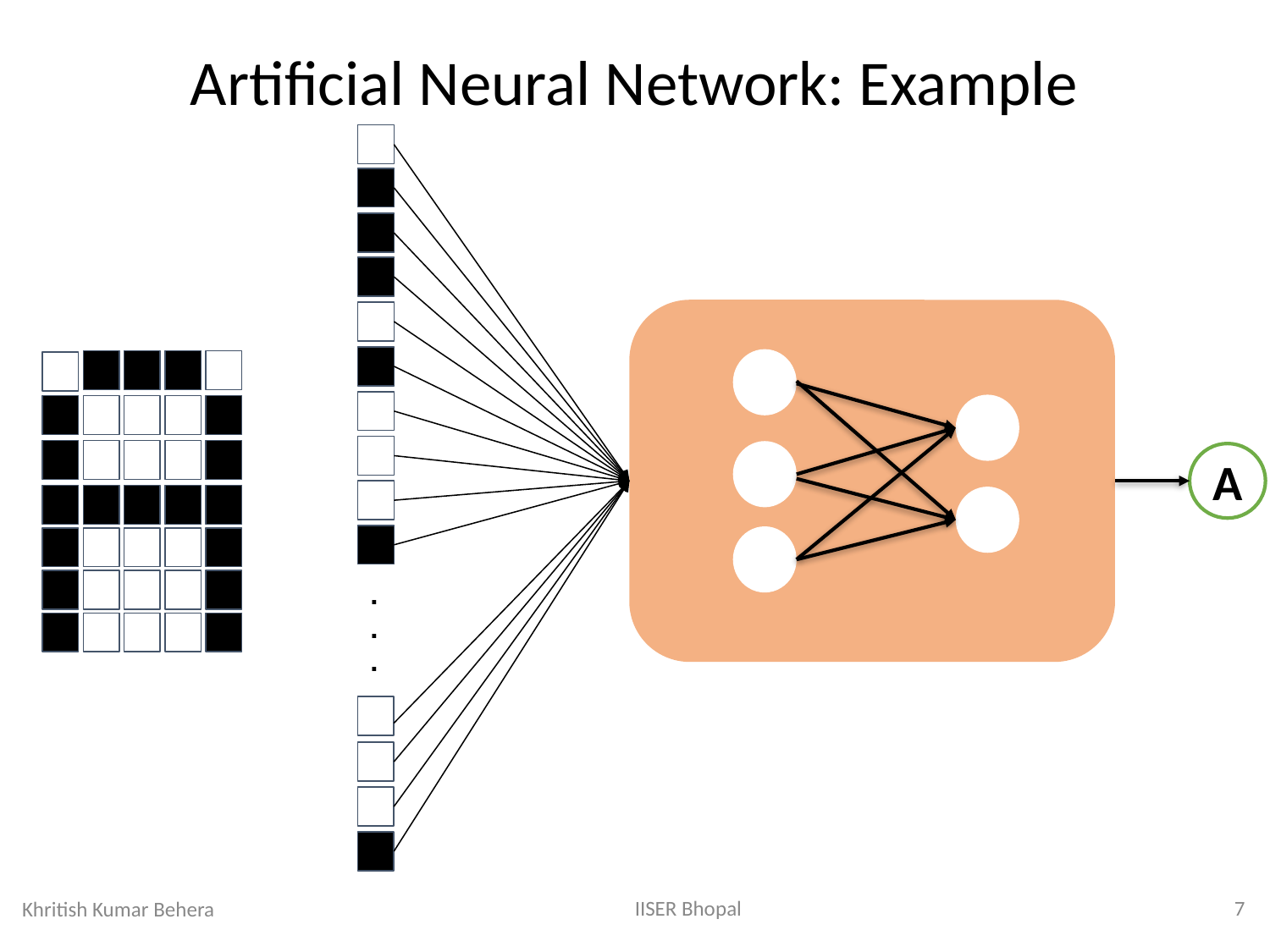

Artificial Neural Network: Example

A

.
.
.

IISER Bhopal
7
Khritish Kumar Behera